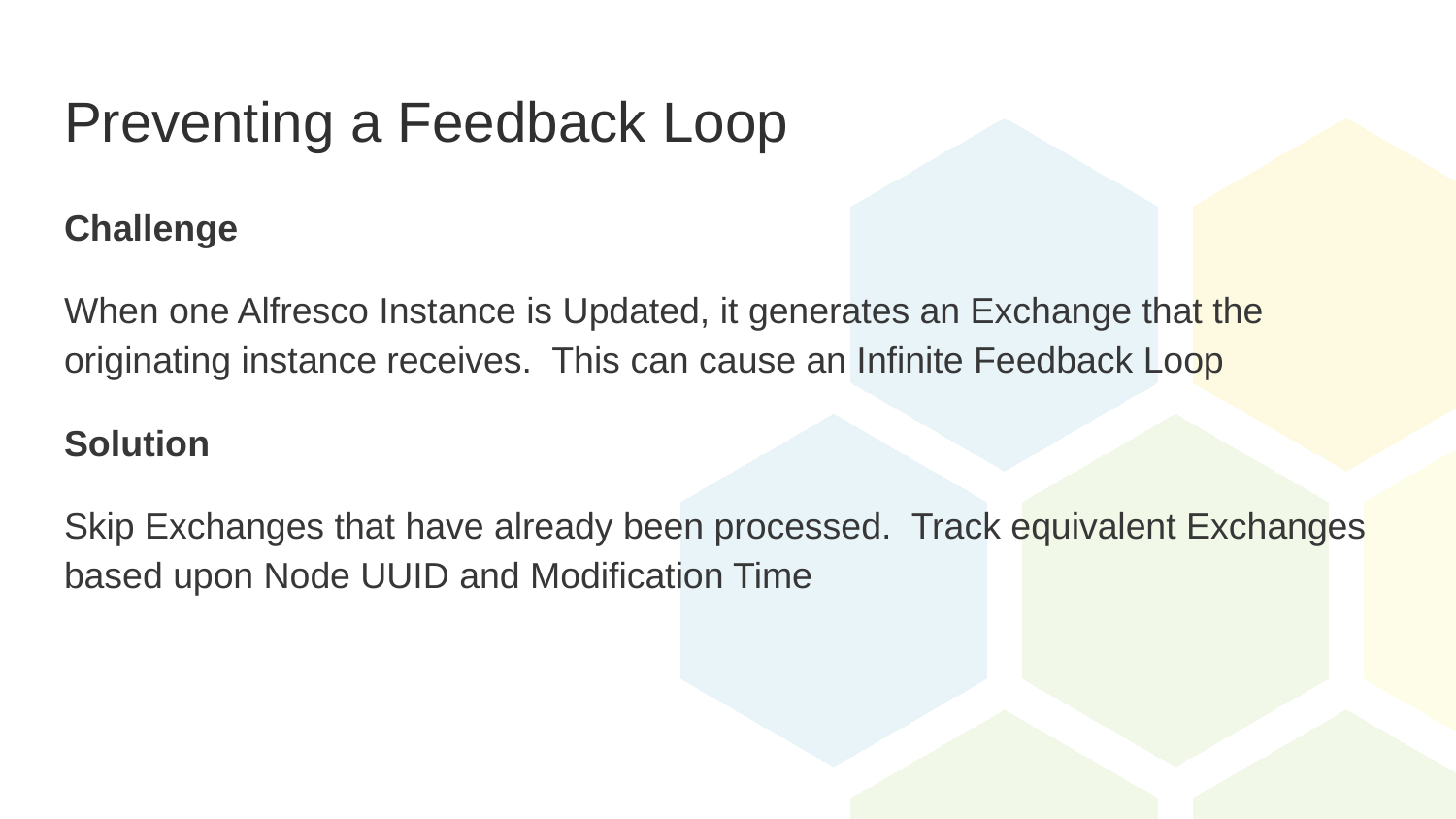

# Preventing a Feedback Loop
Challenge
When one Alfresco Instance is Updated, it generates an Exchange that the originating instance receives.  This can cause an Infinite Feedback Loop
Solution
Skip Exchanges that have already been processed.  Track equivalent Exchanges based upon Node UUID and Modification Time